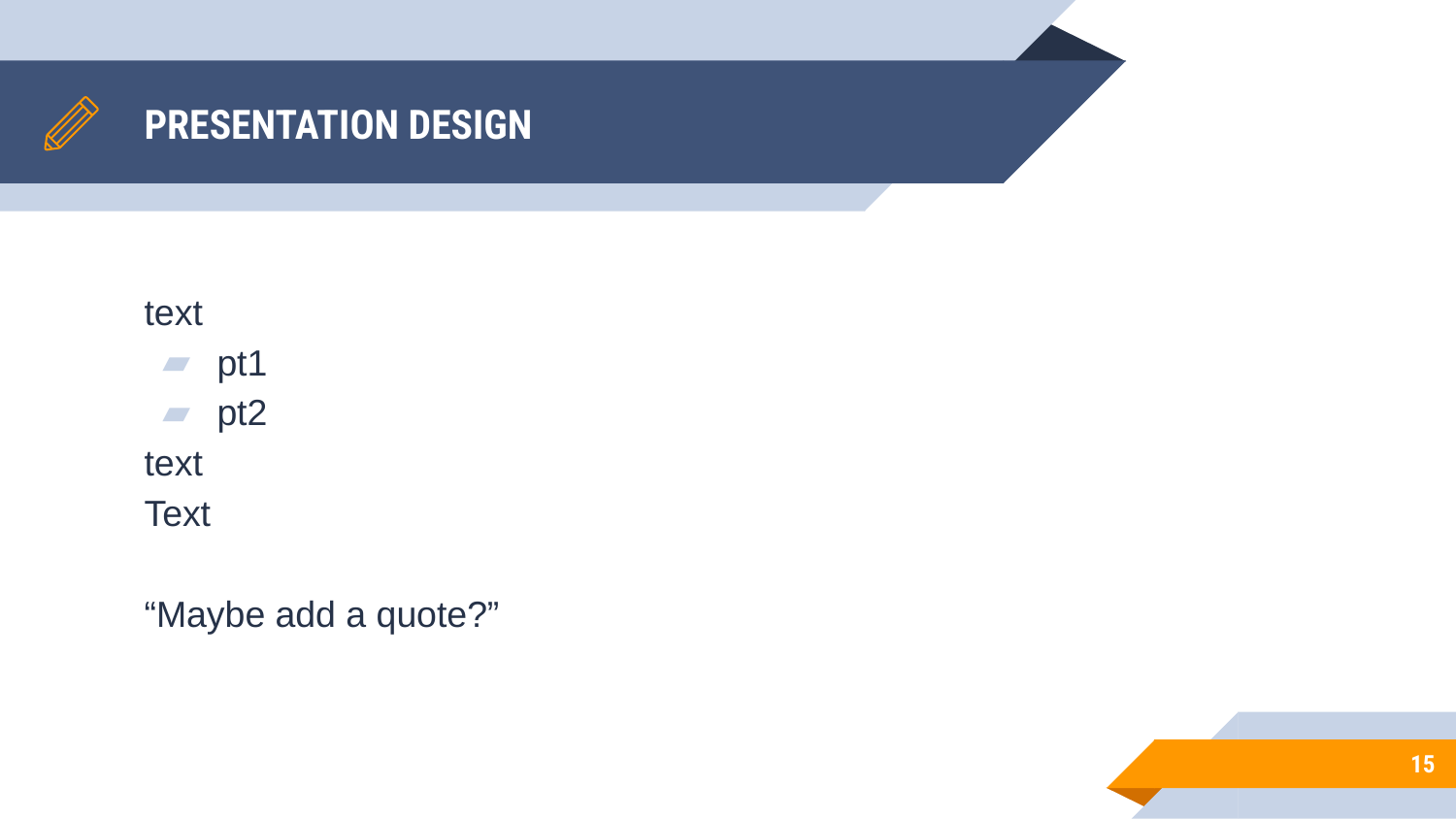

# PRESENTATION DESIGN

text
pt1
pt2
text
Text

“Maybe add a quote?”
15